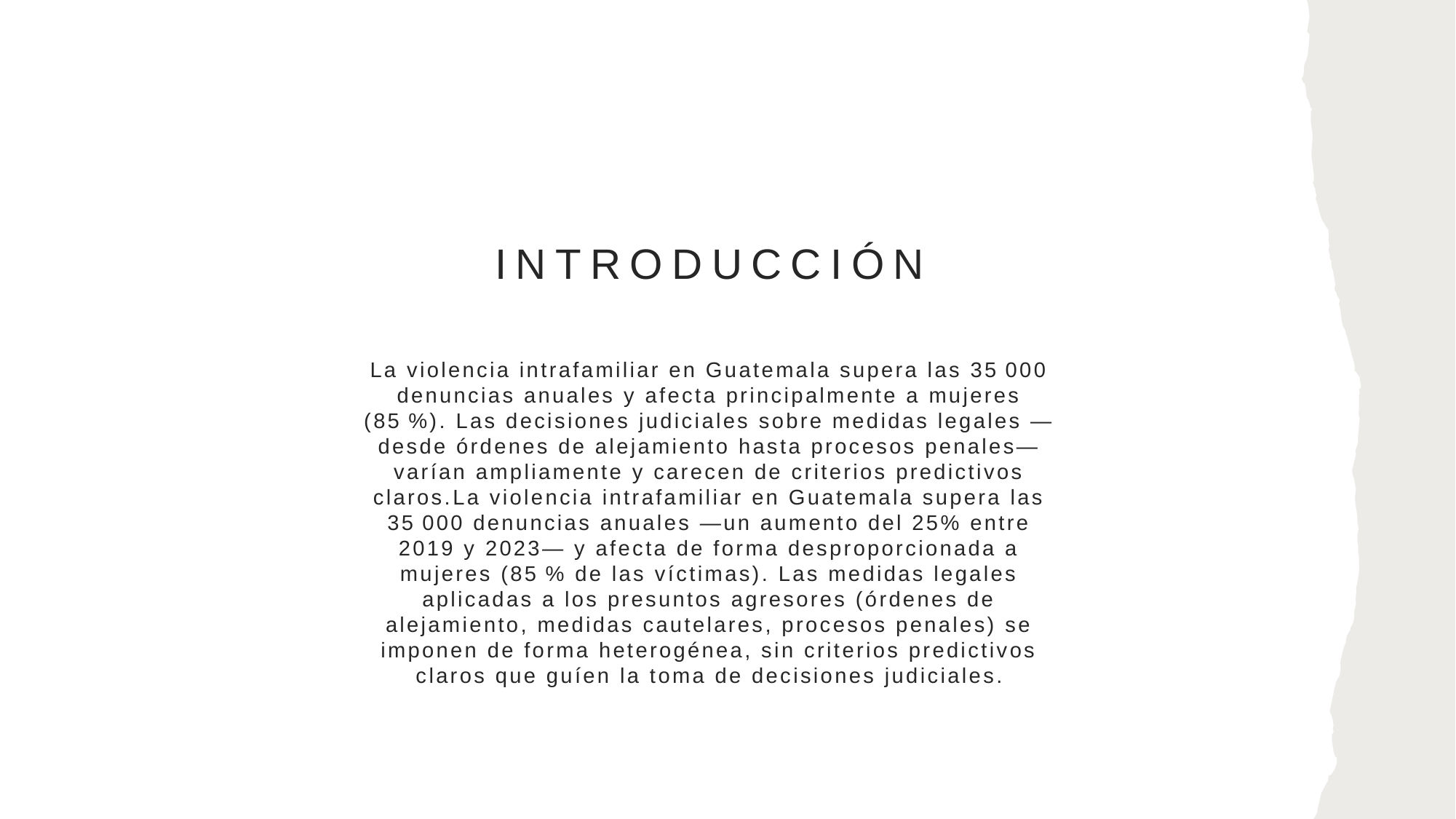

# Introducción
La violencia intrafamiliar en Guatemala supera las 35 000 denuncias anuales y afecta principalmente a mujeres (85 %). Las decisiones judiciales sobre medidas legales —desde órdenes de alejamiento hasta procesos penales— varían ampliamente y carecen de criterios predictivos claros.La violencia intrafamiliar en Guatemala supera las 35 000 denuncias anuales —un aumento del 25% entre 2019 y 2023— y afecta de forma desproporcionada a mujeres (85 % de las víctimas). Las medidas legales aplicadas a los presuntos agresores (órdenes de alejamiento, medidas cautelares, procesos penales) se imponen de forma heterogénea, sin criterios predictivos claros que guíen la toma de decisiones judiciales.